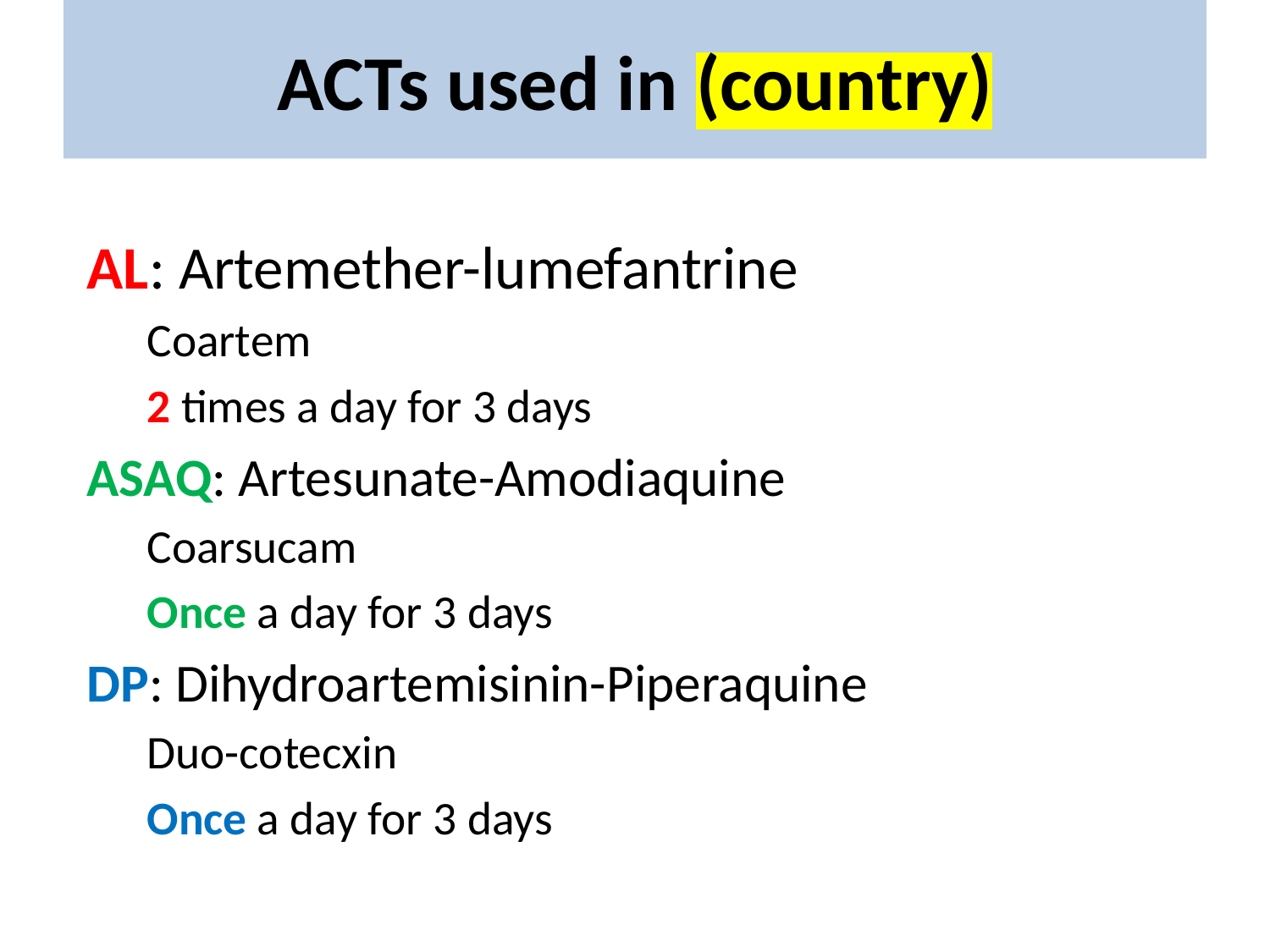

# ACTs used in (country)
AL: Artemether-lumefantrine
Coartem
2 times a day for 3 days
ASAQ: Artesunate-Amodiaquine
Coarsucam
Once a day for 3 days
DP: Dihydroartemisinin-Piperaquine
Duo-cotecxin
Once a day for 3 days